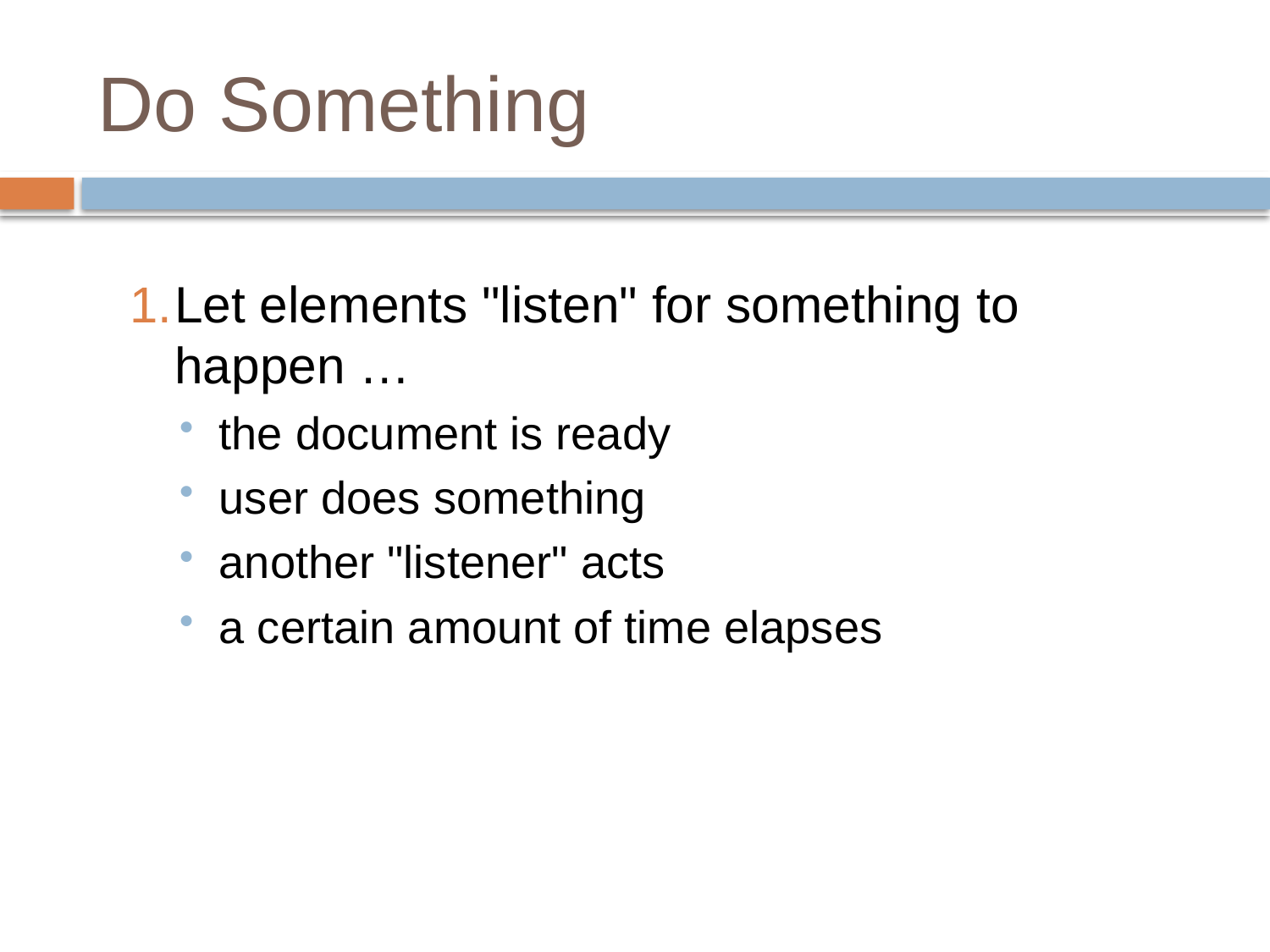

# Do Something
Let elements "listen" for something to happen …
the document is ready
user does something
another "listener" acts
a certain amount of time elapses